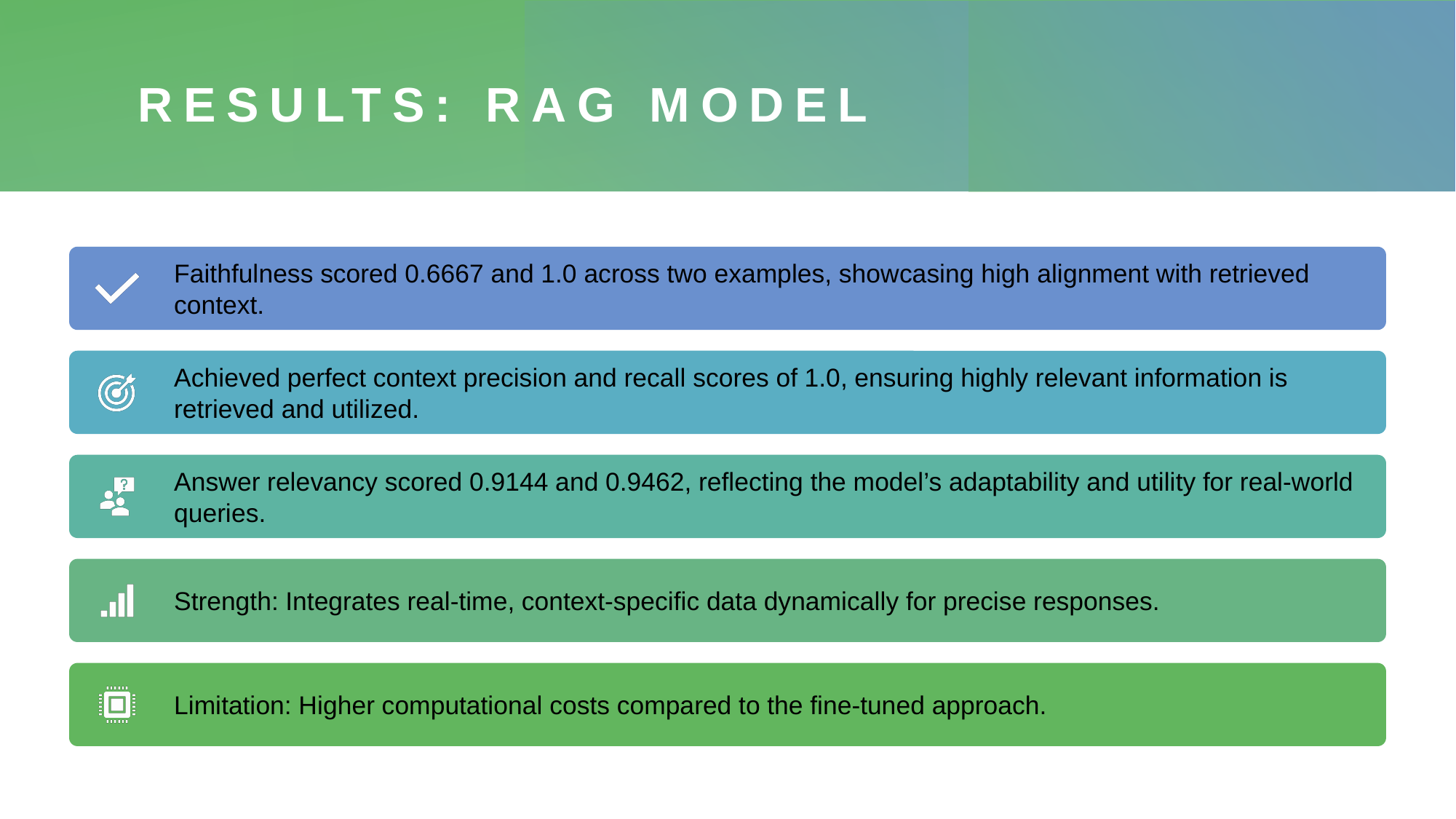

# RESults: RAG MODEL
Faithfulness scored 0.6667 and 1.0 across two examples, showcasing high alignment with retrieved context.
Achieved perfect context precision and recall scores of 1.0, ensuring highly relevant information is retrieved and utilized.
Answer relevancy scored 0.9144 and 0.9462, reflecting the model’s adaptability and utility for real-world queries.
Strength: Integrates real-time, context-specific data dynamically for precise responses.
Limitation: Higher computational costs compared to the fine-tuned approach.